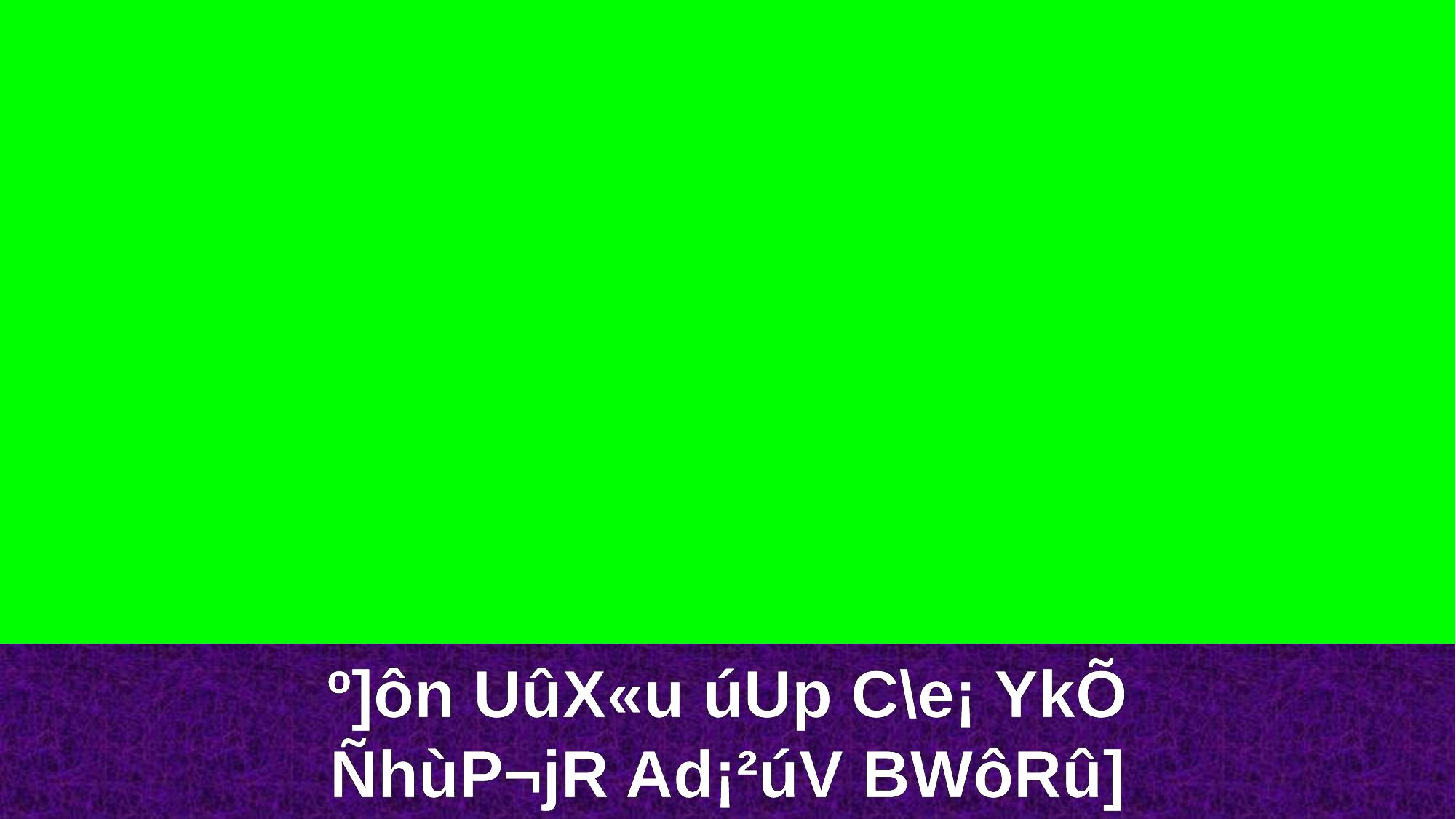

º]ôn UûX«u úUp C\e¡ YkÕ
ÑhùP¬jR Ad¡²úV BWôRû]